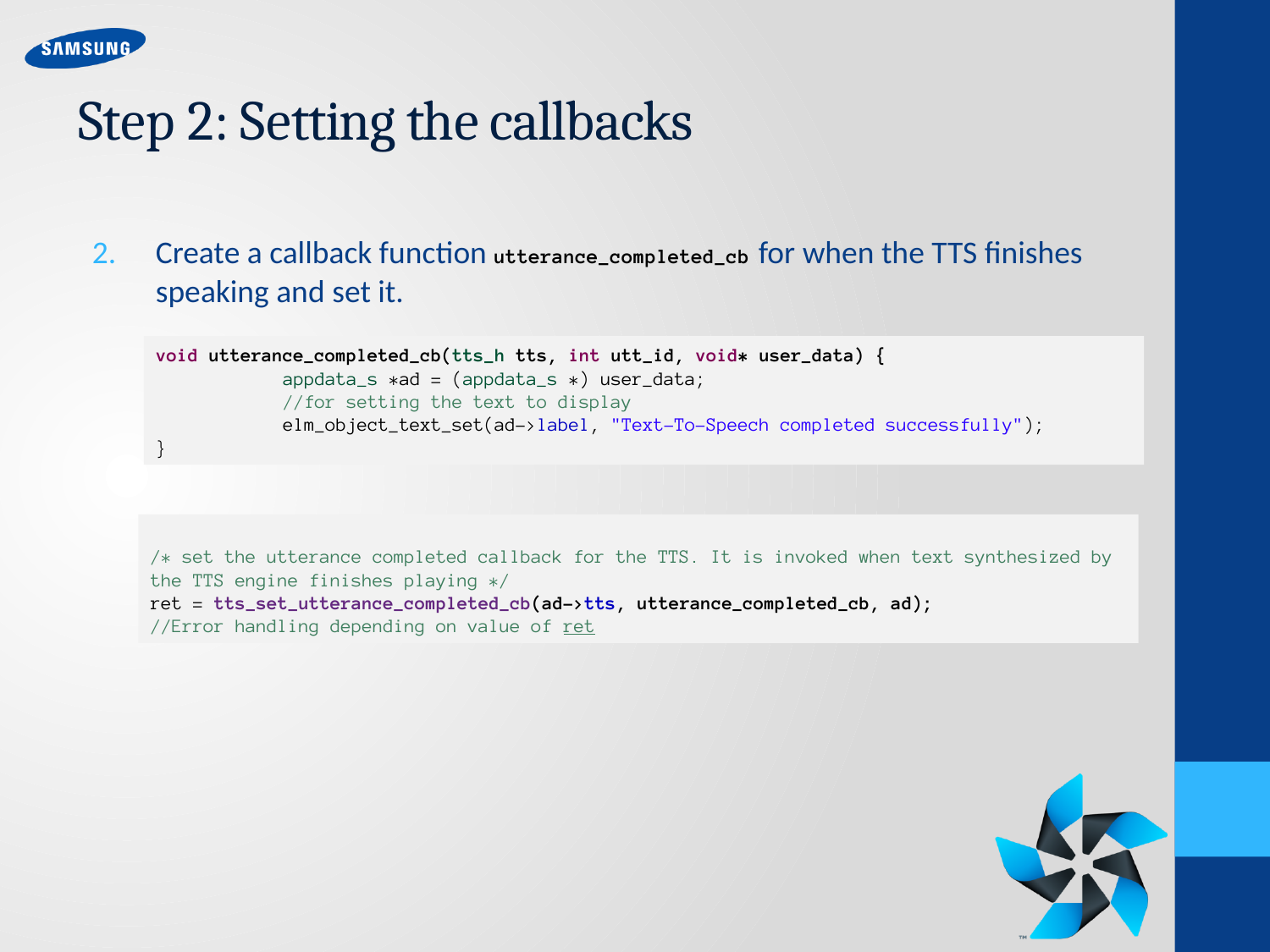

# Step 2: Setting the callbacks
Create a callback function utterance_completed_cb for when the TTS finishes speaking and set it.

void utterance_completed_cb(tts_h tts, int utt_id, void* user_data) {
	appdata_s *ad = (appdata_s *) user_data;
	//for setting the text to display
	elm_object_text_set(ad->label, "Text-To-Speech completed successfully");
}

/* set the utterance completed callback for the TTS. It is invoked when text synthesized by the TTS engine finishes playing */
ret = tts_set_utterance_completed_cb(ad->tts, utterance_completed_cb, ad);
//Error handling depending on value of ret